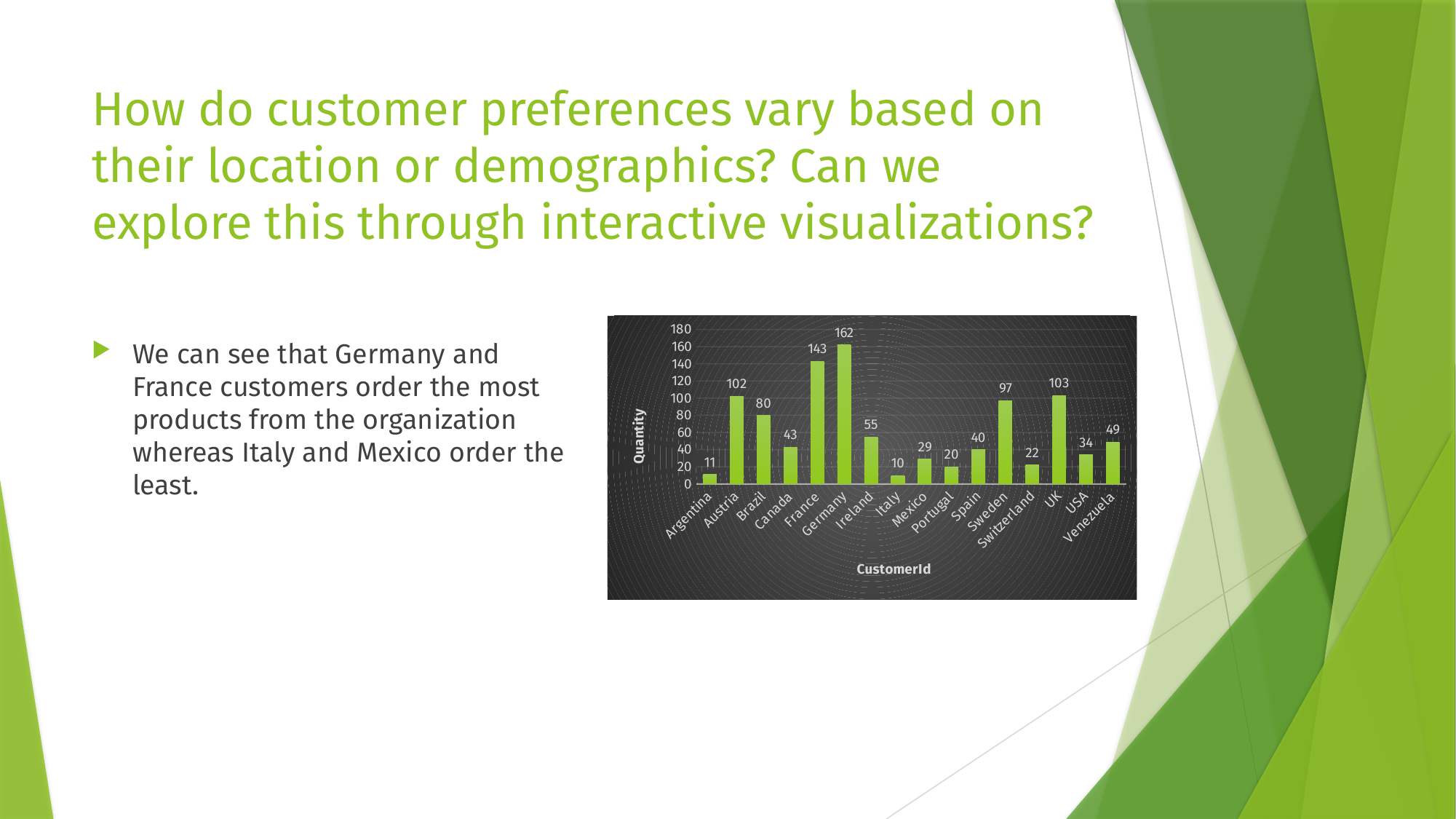

# How do customer preferences vary based on their location or demographics? Can we explore this through interactive visualizations?

### Chart

| Category | Total |
|---|---|
| Argentina | 11.0 |
| Austria | 102.0 |
| Brazil | 80.0 |
| Canada | 43.0 |
| France | 143.0 |
| Germany | 162.0 |
| Ireland | 55.0 |
| Italy | 10.0 |
| Mexico | 29.0 |
| Portugal | 20.0 |
| Spain | 40.0 |
| Sweden | 97.0 |
| Switzerland | 22.0 |
| UK | 103.0 |
| USA | 34.0 |
| Venezuela | 49.0 |
We can see that Germany and France customers order the most products from the organization whereas Italy and Mexico order the least.